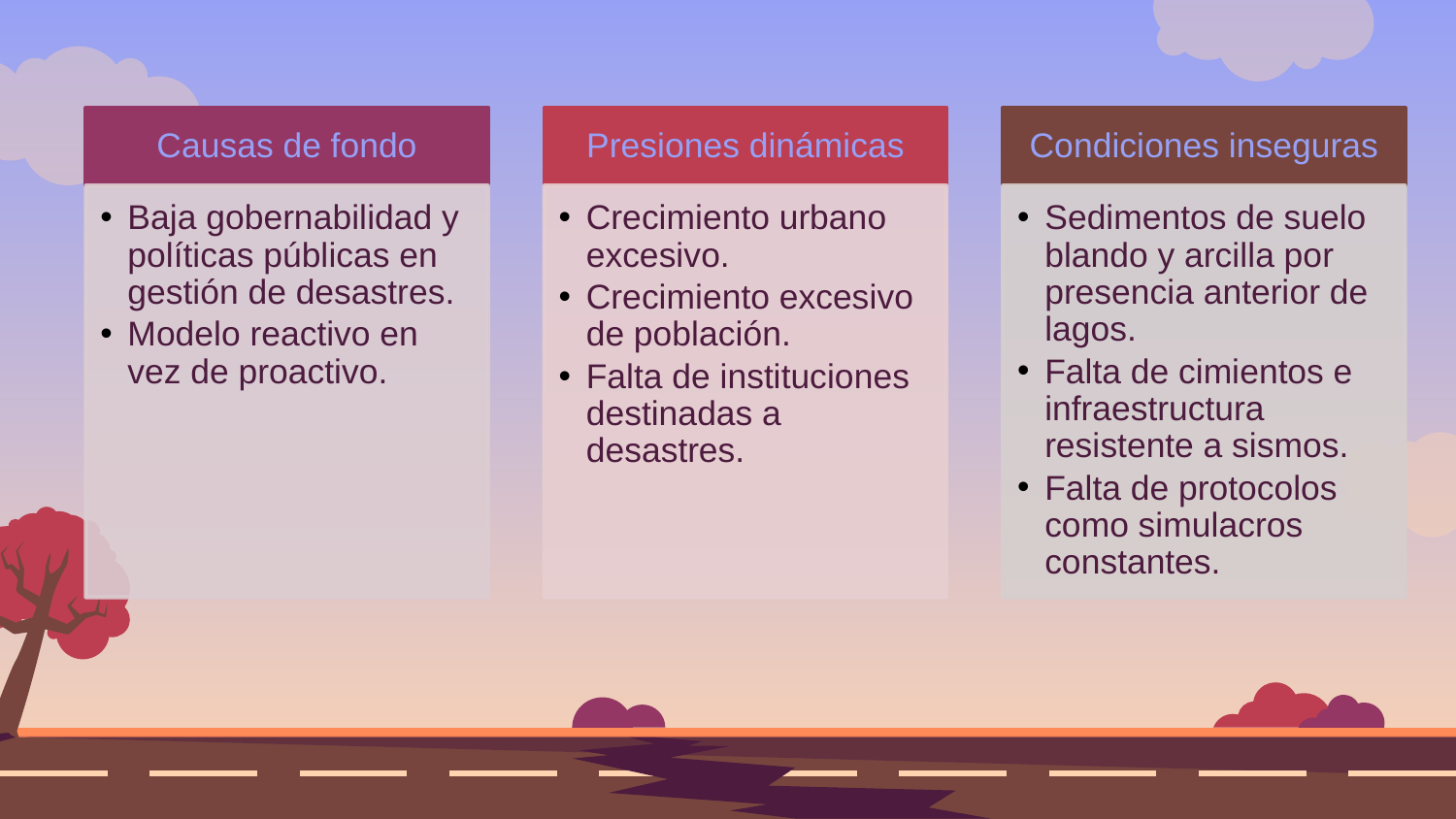

Causas de fondo
Baja gobernabilidad y políticas públicas en gestión de desastres.
Modelo reactivo en vez de proactivo.
Presiones dinámicas
Crecimiento urbano excesivo.
Crecimiento excesivo de población.
Falta de instituciones destinadas a desastres.
Condiciones inseguras
Sedimentos de suelo blando y arcilla por presencia anterior de lagos.
Falta de cimientos e infraestructura resistente a sismos.
Falta de protocolos como simulacros constantes.